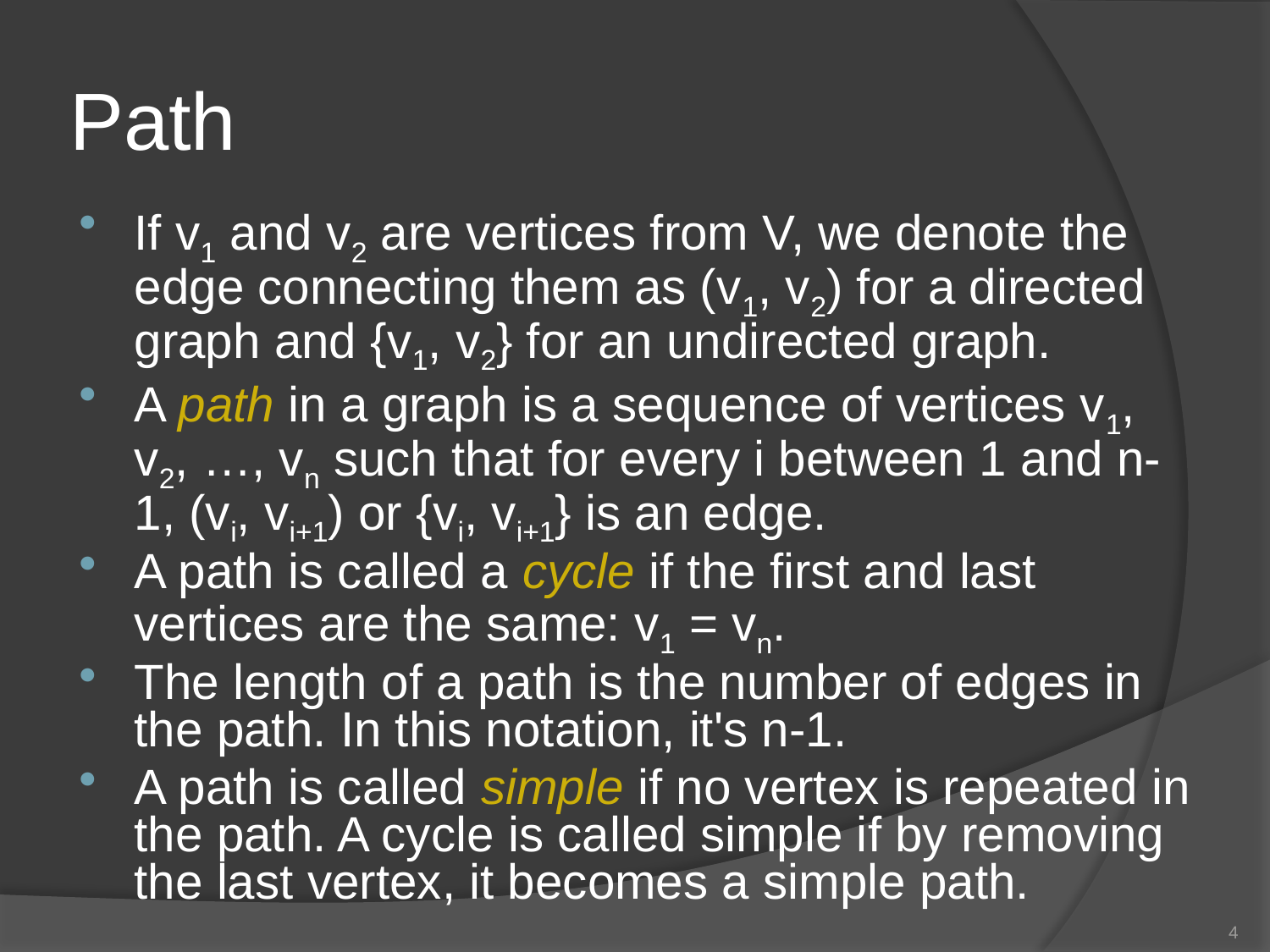

# Path
If v1 and v2 are vertices from V, we denote the edge connecting them as (v1, v2) for a directed graph and {v1, v2} for an undirected graph.
A path in a graph is a sequence of vertices v1, v2, …, vn such that for every i between 1 and n-1, (vi, vi+1) or {vi, vi+1} is an edge.
A path is called a cycle if the first and last vertices are the same: v1 = vn.
The length of a path is the number of edges in the path. In this notation, it's n-1.
A path is called simple if no vertex is repeated in the path. A cycle is called simple if by removing the last vertex, it becomes a simple path.
4